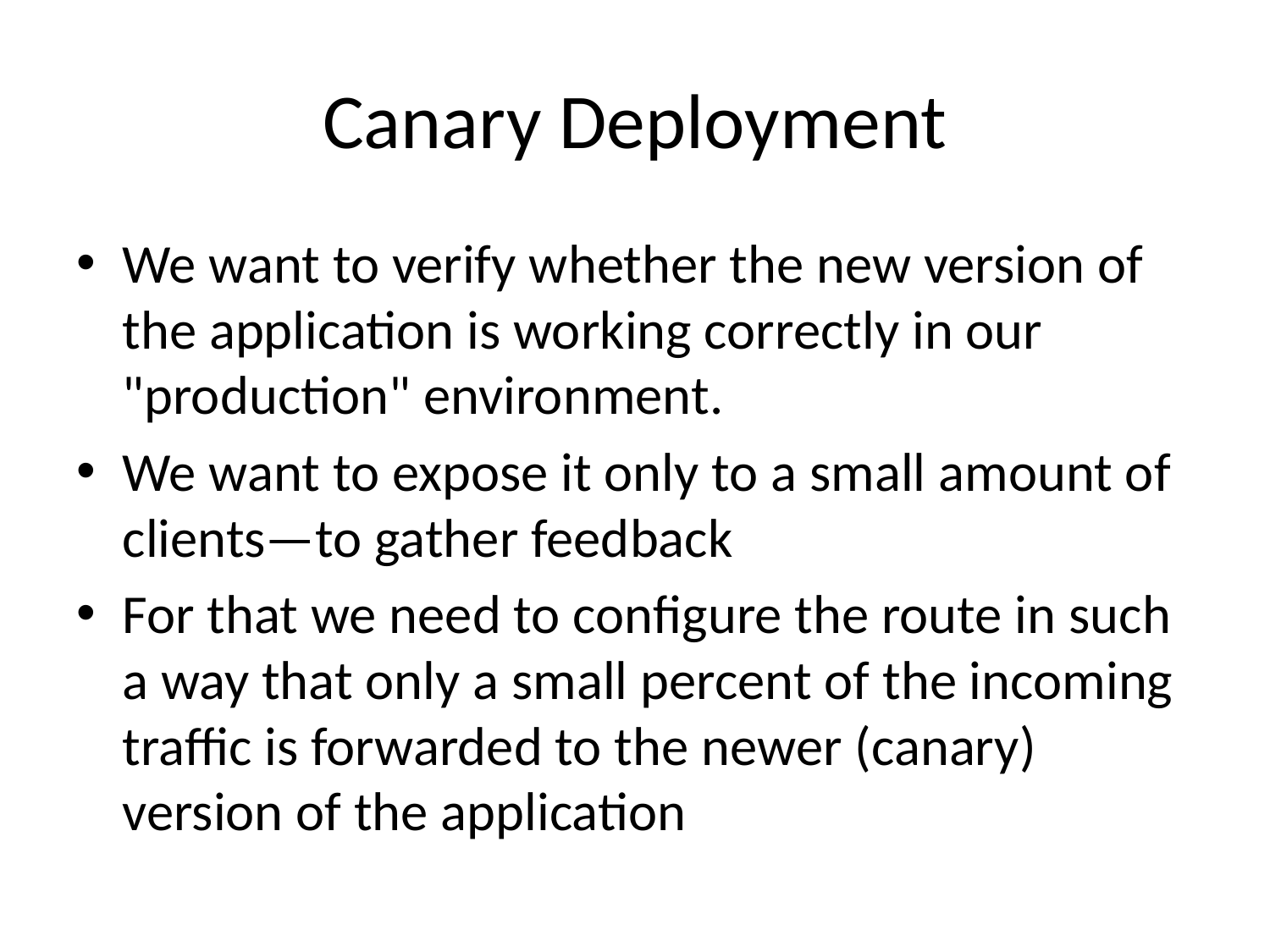

# Canary Deployment
We want to verify whether the new version of the application is working correctly in our "production" environment.
We want to expose it only to a small amount of clients—to gather feedback
For that we need to configure the route in such a way that only a small percent of the incoming traffic is forwarded to the newer (canary) version of the application